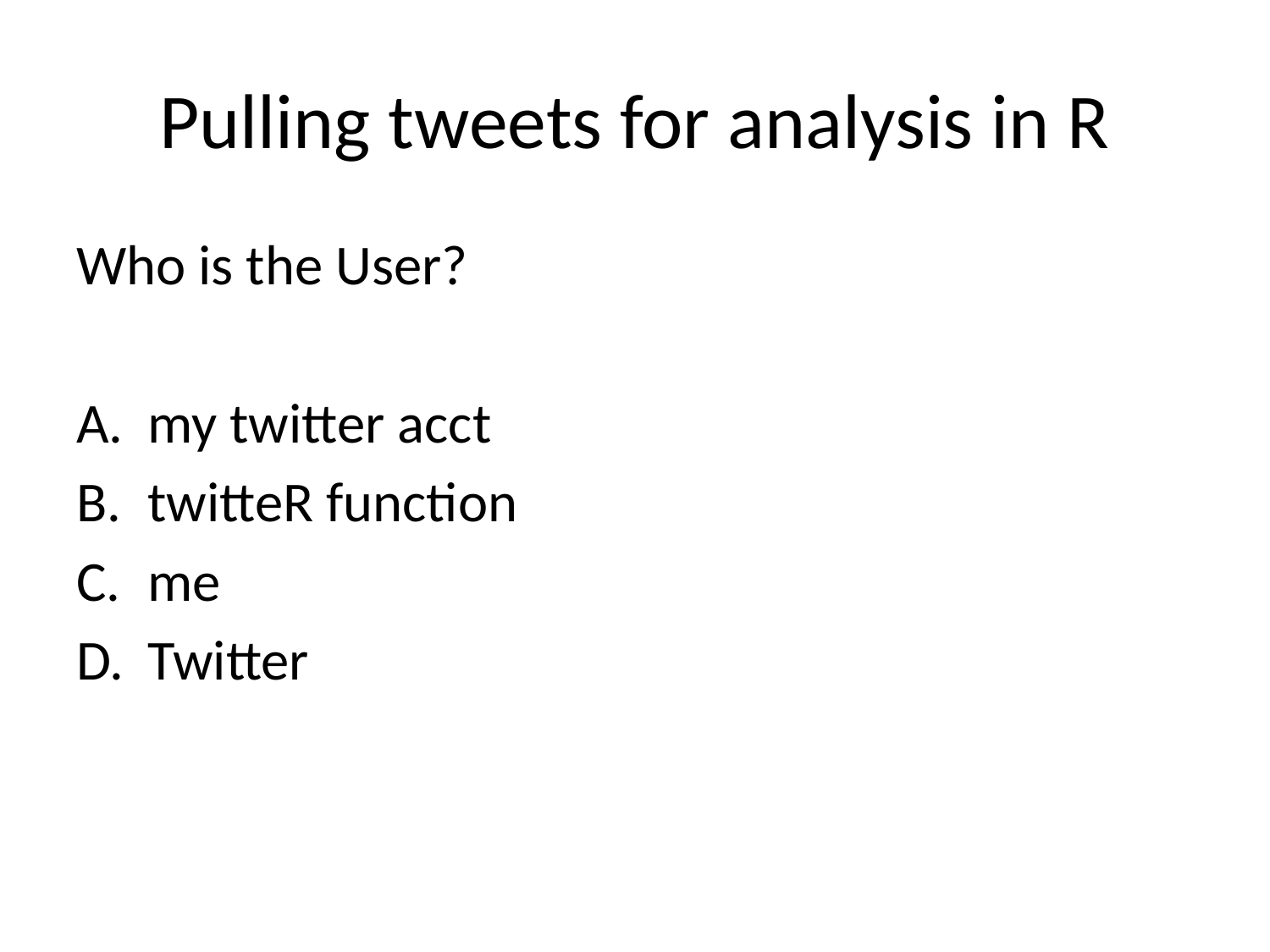

# Pulling tweets for analysis in R
Who is the User?

my twitter acct
twitteR function
me
Twitter